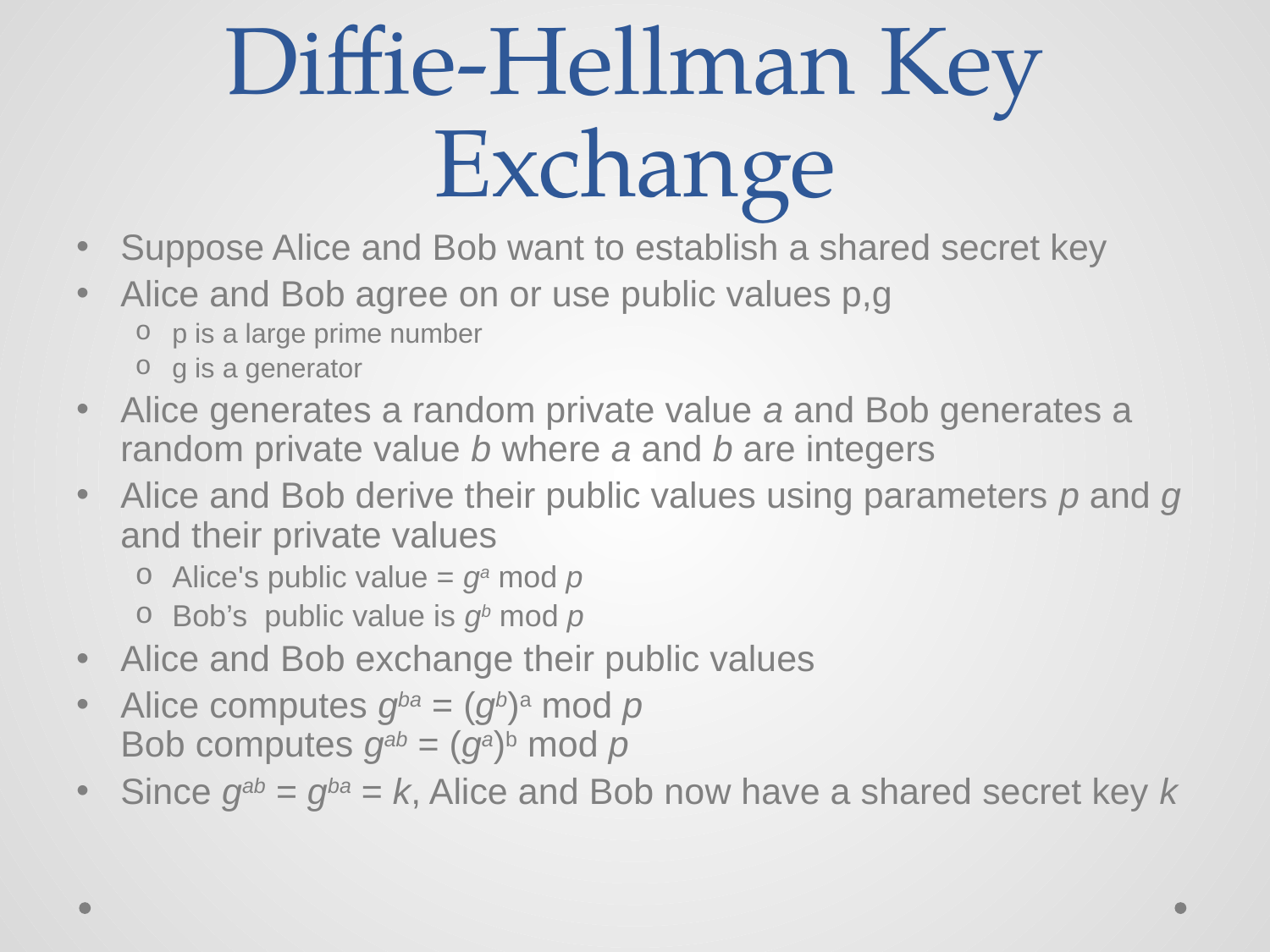

# Diffie-Hellman Key Exchange
Suppose Alice and Bob want to establish a shared secret key
Alice and Bob agree on or use public values p,g
p is a large prime number
g is a generator
Alice generates a random private value a and Bob generates a random private value b where a and b are integers
Alice and Bob derive their public values using parameters p and g and their private values
Alice's public value = ga mod p
Bob’s  public value is gb mod p
Alice and Bob exchange their public values
Alice computes gba = (gb)a mod p
Bob computes gab = (ga)b mod p
Since gab = gba = k, Alice and Bob now have a shared secret key k